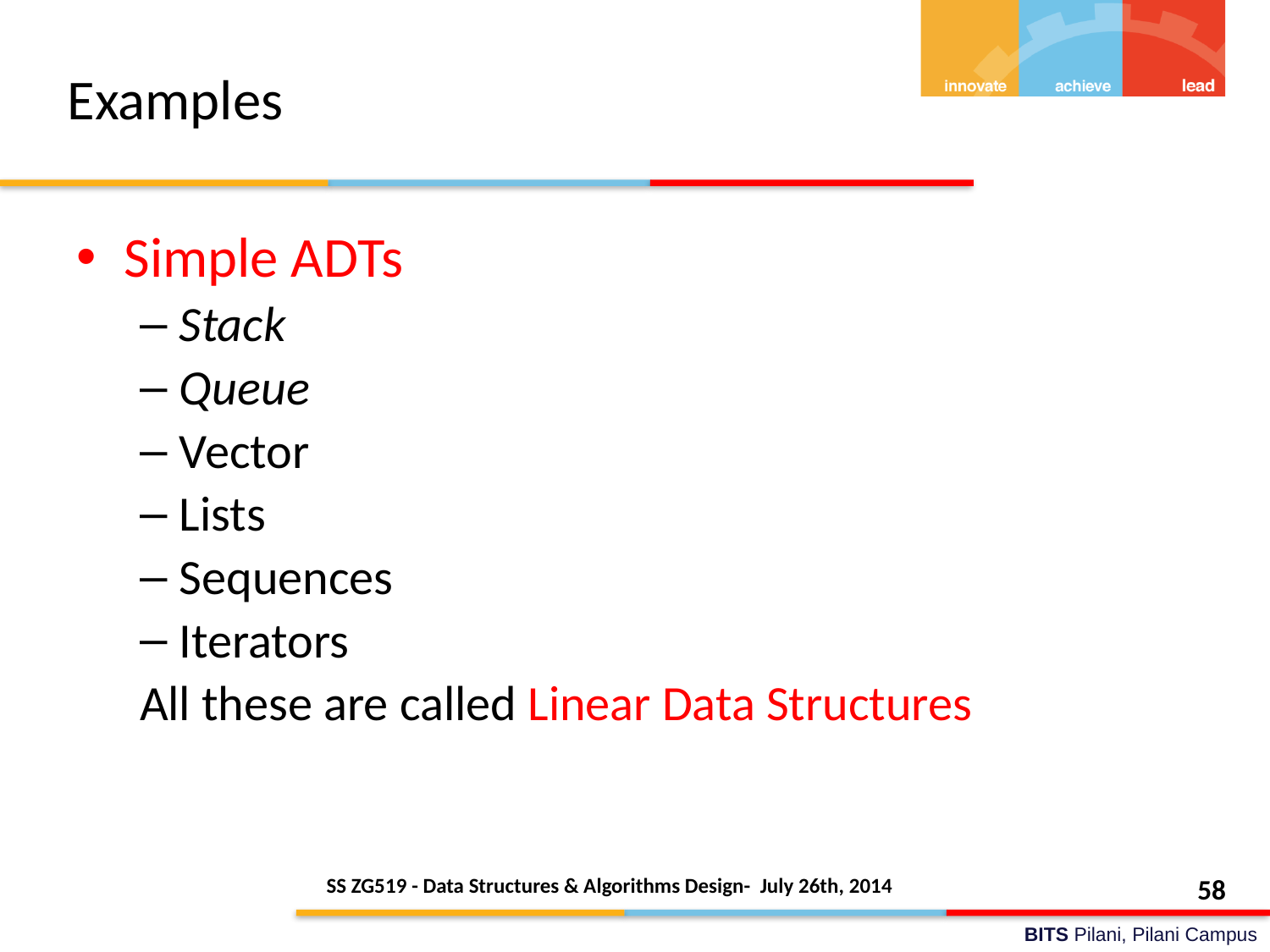

# Examples
Simple ADTs
Stack
Queue
Vector
Lists
Sequences
Iterators
All these are called Linear Data Structures

SS ZG519 - Data Structures & Algorithms Design-  July 26th, 2014
58